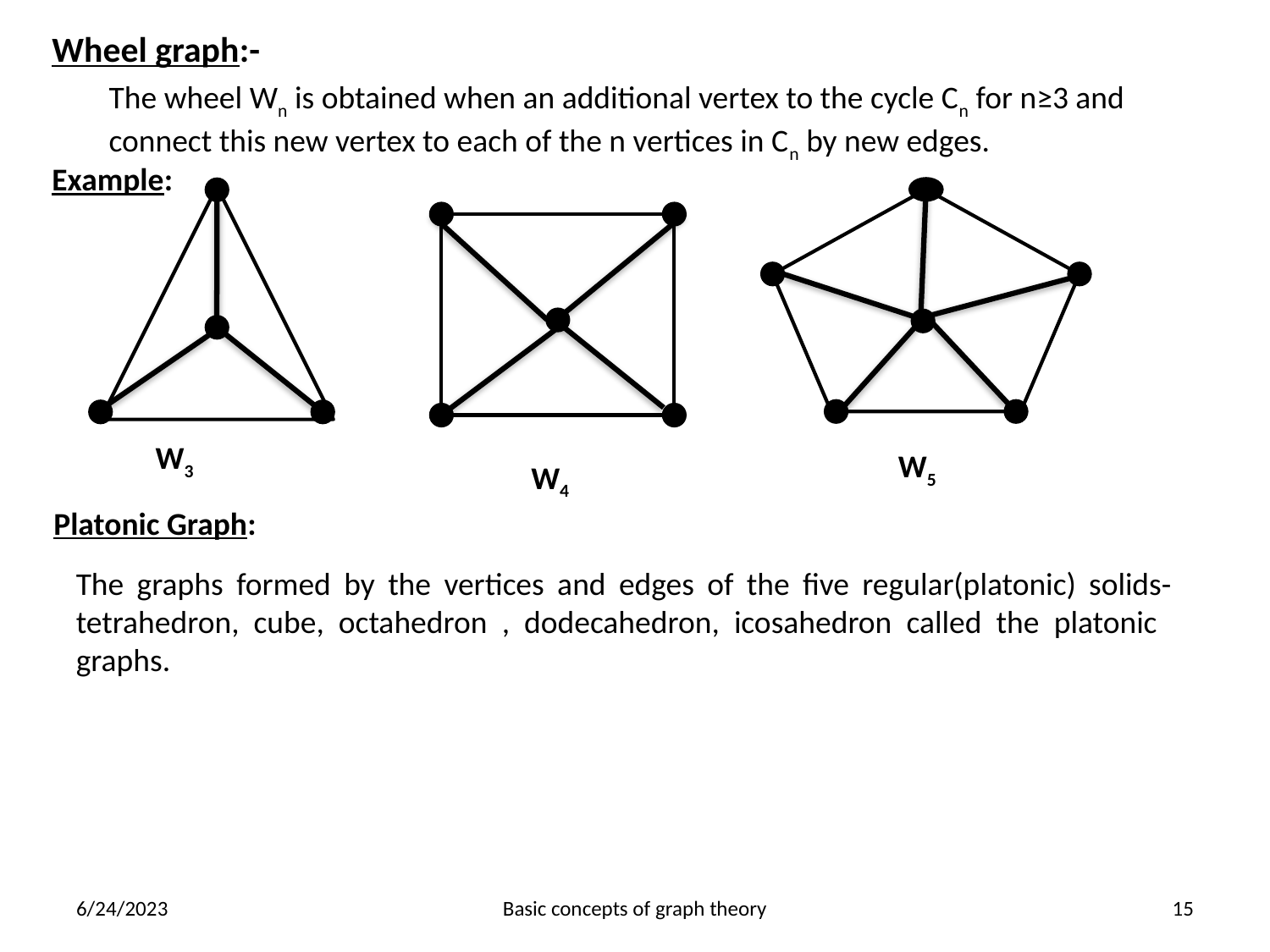

Wheel graph:-
The wheel Wn is obtained when an additional vertex to the cycle Cn for n≥3 and connect this new vertex to each of the n vertices in Cn by new edges.
Example:

W3
W5
W4
Platonic Graph:
The graphs formed by the vertices and edges of the five regular(platonic) solids-tetrahedron, cube, octahedron , dodecahedron, icosahedron called the platonic  graphs.
6/24/2023
Basic concepts of graph theory
15